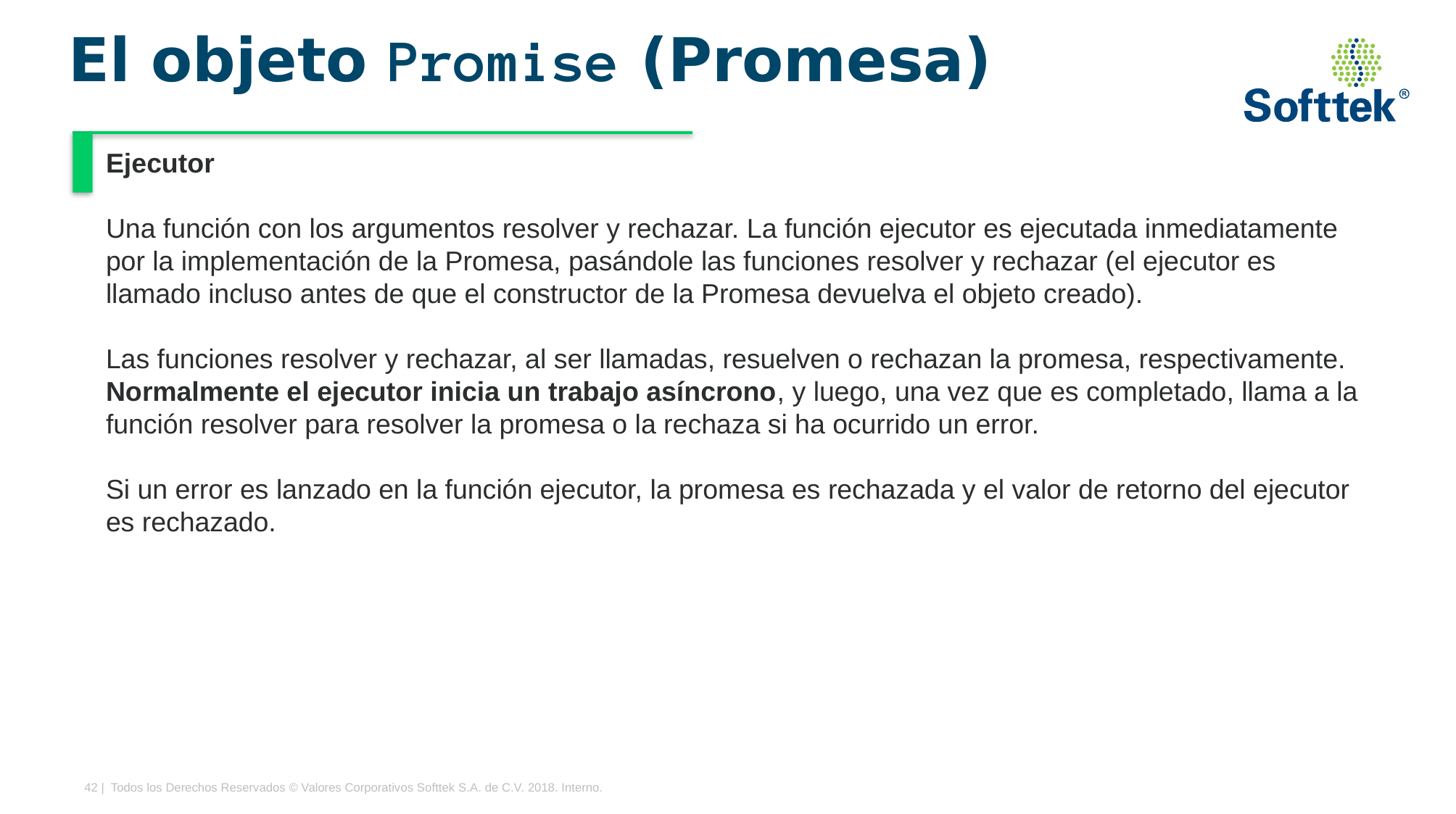

# El objeto Promise (Promesa)

Ejecutor

Una función con los argumentos resolver y rechazar. La función ejecutor es ejecutada inmediatamente por la implementación de la Promesa, pasándole las funciones resolver y rechazar (el ejecutor es llamado incluso antes de que el constructor de la Promesa devuelva el objeto creado).

Las funciones resolver y rechazar, al ser llamadas, resuelven o rechazan la promesa, respectivamente. Normalmente el ejecutor inicia un trabajo asíncrono, y luego, una vez que es completado, llama a la función resolver para resolver la promesa o la rechaza si ha ocurrido un error.

Si un error es lanzado en la función ejecutor, la promesa es rechazada y el valor de retorno del ejecutor es rechazado.